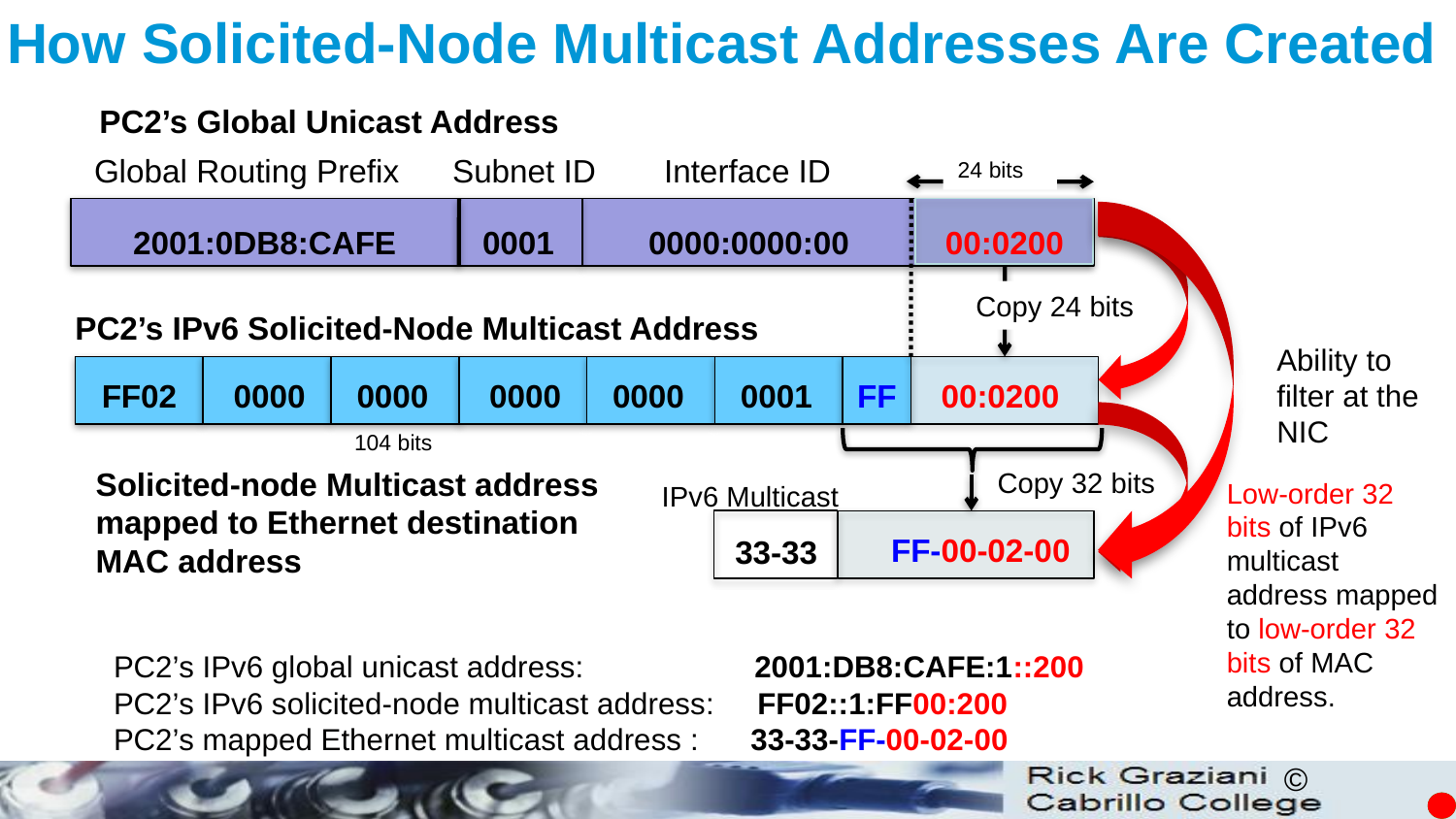

How Solicited-Node Multicast Addresses Are Created
PC2’s Global Unicast Address
Global Routing Prefix
Subnet ID
Interface ID
24 bits

2001:0DB8:CAFE
0001
0000:0000:00
00:0200

Copy 24 bits
PC2’s IPv6 Solicited-Node Multicast Address

Ability to filter at the NIC

FF02
0000
0000
0000
0000
0001
FF
00:0200

104 bits
Solicited-node Multicast address mapped to Ethernet destination MAC address
Copy 32 bits
Low-order 32 bits of IPv6 multicast address mapped to low-order 32 bits of MAC address.
IPv6 Multicast

FF-00-02-00
33-33
PC2’s IPv6 global unicast address:                    2001:DB8:CAFE:1::200
PC2’s IPv6 solicited-node multicast address:     FF02::1:FF00:200
PC2’s mapped Ethernet multicast address :      33-33-FF-00-02-00